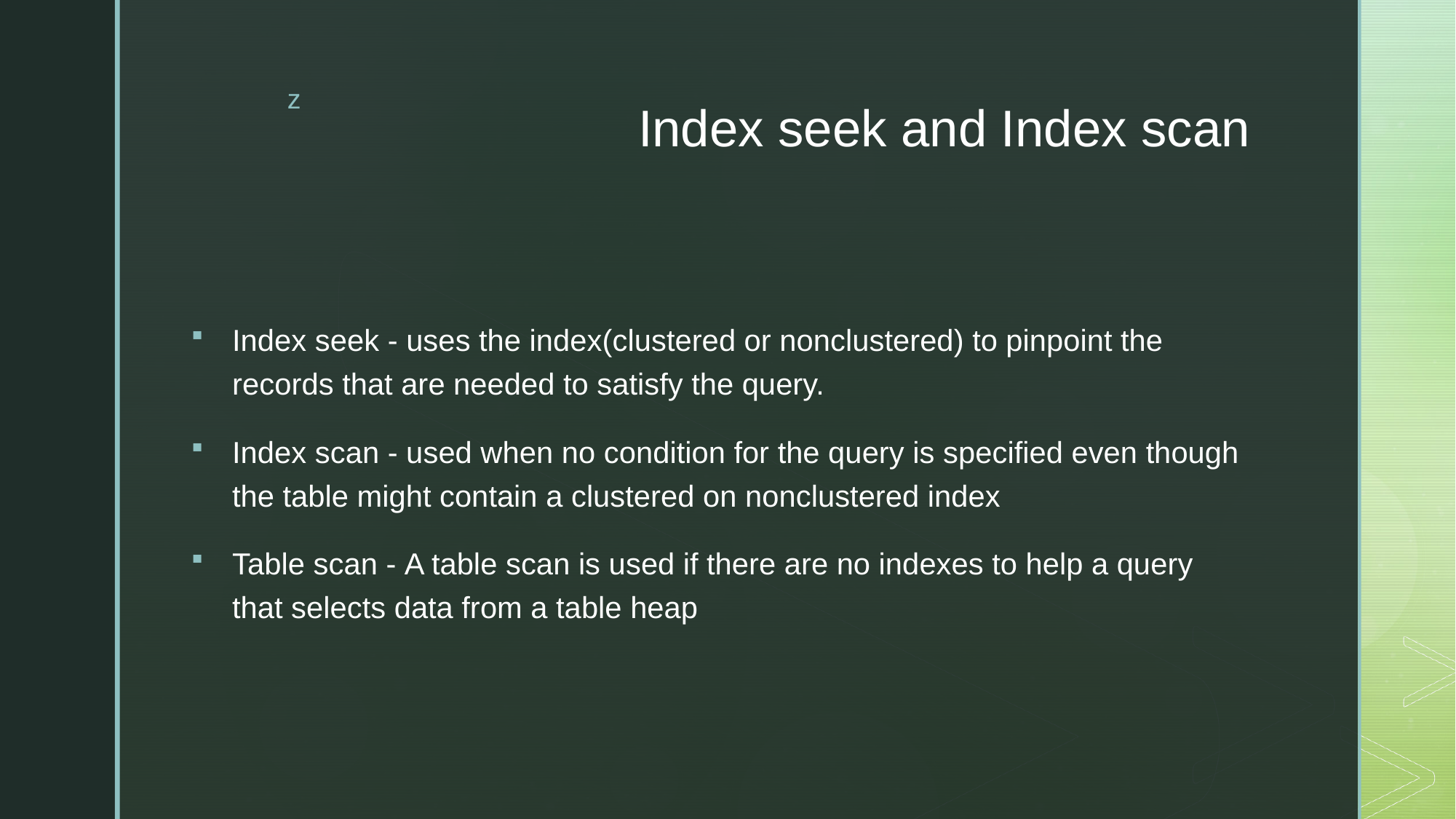

# Index seek and Index scan
Index seek - uses the index(clustered or nonclustered) to pinpoint the records that are needed to satisfy the query.
Index scan - used when no condition for the query is specified even though the table might contain a clustered on nonclustered index
Table scan - A table scan is used if there are no indexes to help a query that selects data from a table heap